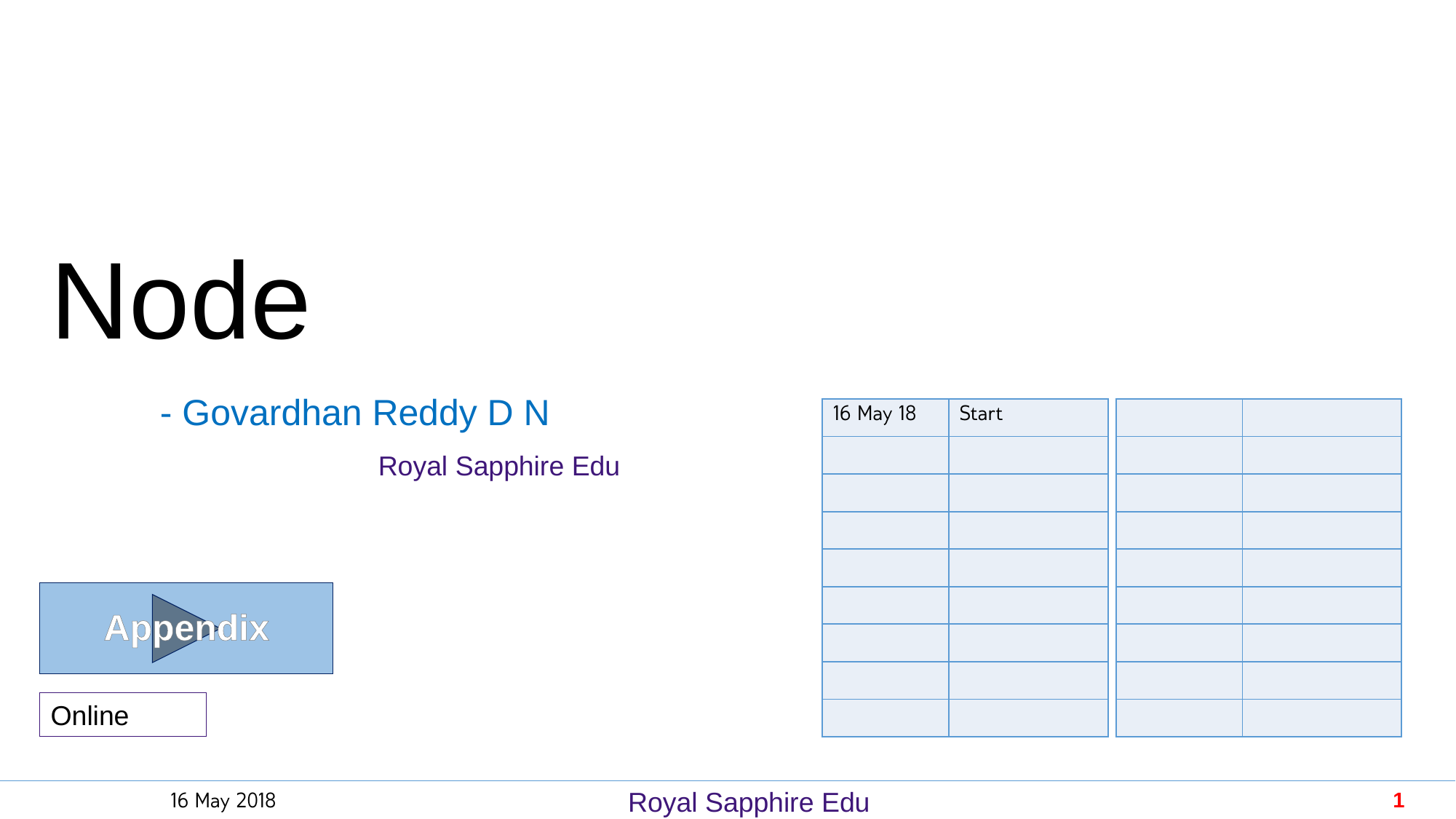

Node
|  |  |
| --- | --- |
|  |  |
|  |  |
|  |  |
|  |  |
|  |  |
|  |  |
|  |  |
|  |  |
| 16 May 18 | Start |
| --- | --- |
|  |  |
|  |  |
|  |  |
|  |  |
|  |  |
|  |  |
|  |  |
|  |  |
Appendix
Online
16 May 2018
1